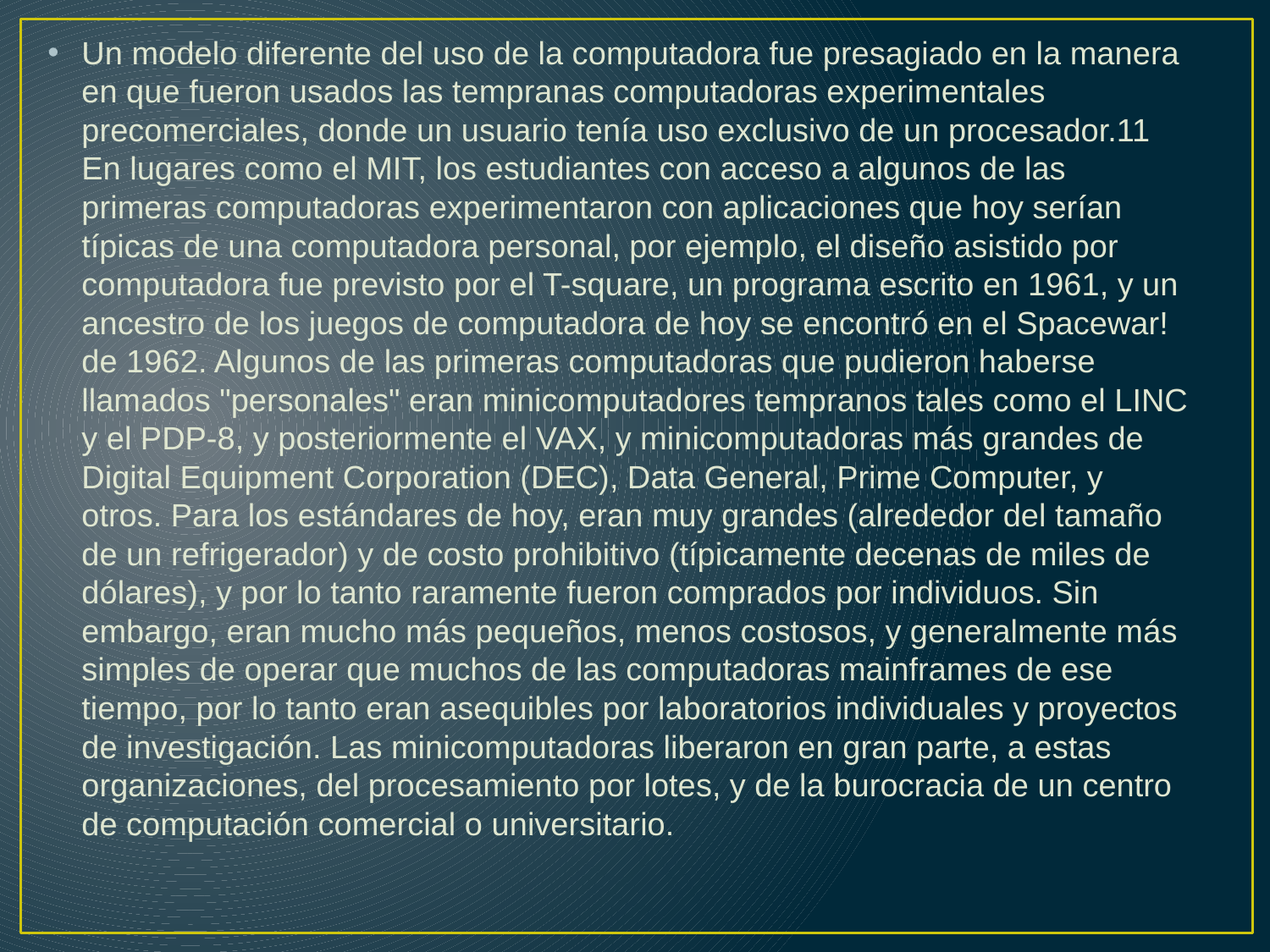

Un modelo diferente del uso de la computadora fue presagiado en la manera en que fueron usados las tempranas computadoras experimentales precomerciales, donde un usuario tenía uso exclusivo de un procesador.11 En lugares como el MIT, los estudiantes con acceso a algunos de las primeras computadoras experimentaron con aplicaciones que hoy serían típicas de una computadora personal, por ejemplo, el diseño asistido por computadora fue previsto por el T-square, un programa escrito en 1961, y un ancestro de los juegos de computadora de hoy se encontró en el Spacewar! de 1962. Algunos de las primeras computadoras que pudieron haberse llamados "personales" eran minicomputadores tempranos tales como el LINC y el PDP-8, y posteriormente el VAX, y minicomputadoras más grandes de Digital Equipment Corporation (DEC), Data General, Prime Computer, y otros. Para los estándares de hoy, eran muy grandes (alrededor del tamaño de un refrigerador) y de costo prohibitivo (típicamente decenas de miles de dólares), y por lo tanto raramente fueron comprados por individuos. Sin embargo, eran mucho más pequeños, menos costosos, y generalmente más simples de operar que muchos de las computadoras mainframes de ese tiempo, por lo tanto eran asequibles por laboratorios individuales y proyectos de investigación. Las minicomputadoras liberaron en gran parte, a estas organizaciones, del procesamiento por lotes, y de la burocracia de un centro de computación comercial o universitario.